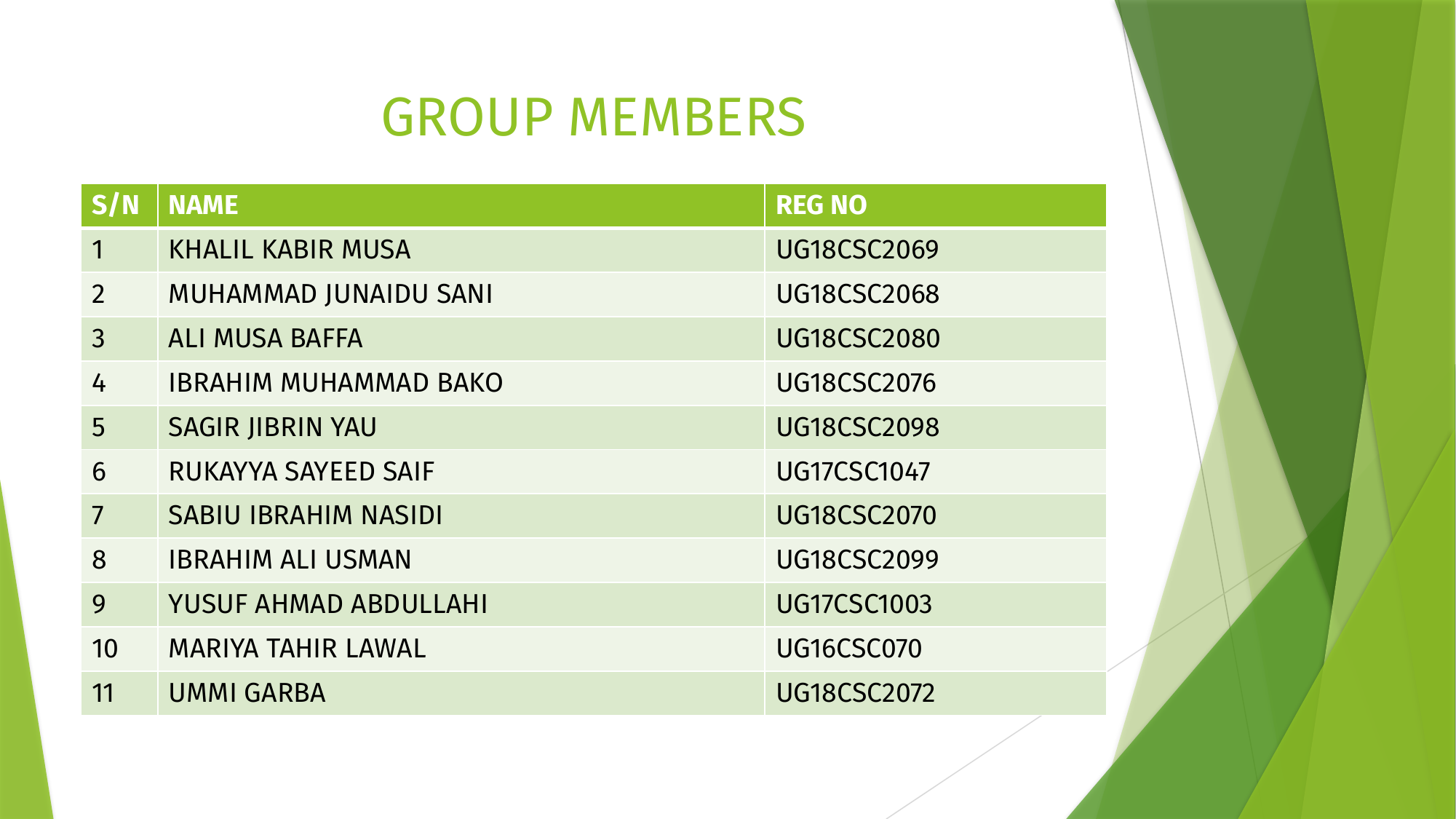

# GROUP MEMBERS
| S/N | NAME | REG NO |
| --- | --- | --- |
| 1 | KHALIL KABIR MUSA | UG18CSC2069 |
| 2 | MUHAMMAD JUNAIDU SANI | UG18CSC2068 |
| 3 | ALI MUSA BAFFA | UG18CSC2080 |
| 4 | IBRAHIM MUHAMMAD BAKO | UG18CSC2076 |
| 5 | SAGIR JIBRIN YAU | UG18CSC2098 |
| 6 | RUKAYYA SAYEED SAIF | UG17CSC1047 |
| 7 | SABIU IBRAHIM NASIDI | UG18CSC2070 |
| 8 | IBRAHIM ALI USMAN | UG18CSC2099 |
| 9 | YUSUF AHMAD ABDULLAHI | UG17CSC1003 |
| 10 | MARIYA TAHIR LAWAL | UG16CSC070 |
| 11 | UMMI GARBA | UG18CSC2072 |